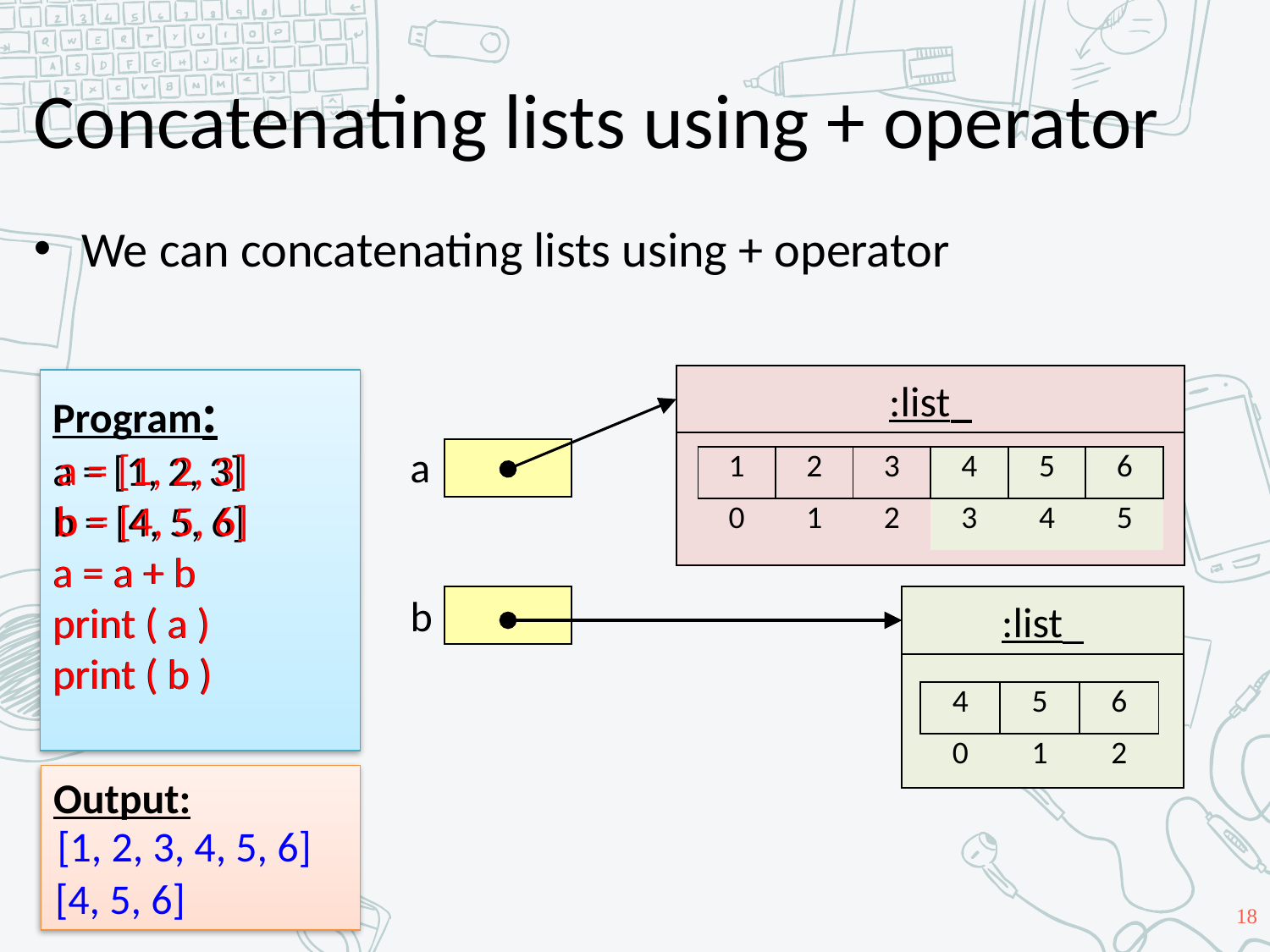

# Concatenating lists using + operator
We can concatenating lists using + operator

:list

Program:
a = [1, 2, 3]
b = [4, 5, 6]
a = a + b
print ( a )
print ( b )

a
a = [1, 2, 3]

| 1 | 2 | 3 |
| --- | --- | --- |
| 0 | 1 | 2 |
| 1 | 2 | 3 | 4 | 5 | 6 |
| --- | --- | --- | --- | --- | --- |
| 0 | 1 | 2 | 3 | 4 | 5 |
b = [4, 5, 6]
a = a + b
b

:list

print ( a )
print ( b )
| 4 | 5 | 6 |
| --- | --- | --- |
| 0 | 1 | 2 |
Output:

[1, 2, 3, 4, 5, 6]
[4, 5, 6]
18